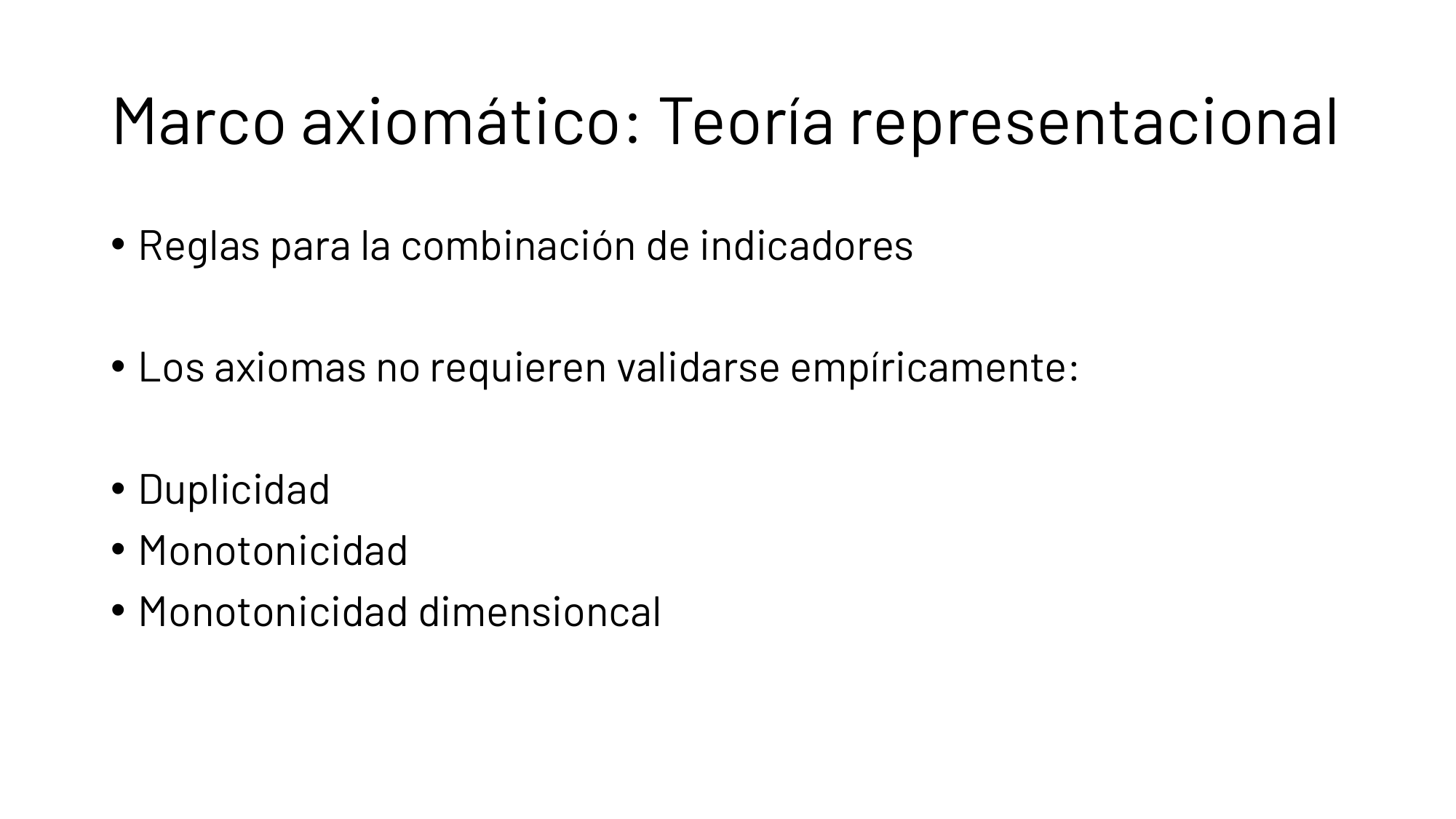

# Marco axiomático: Teoría representacional
Reglas para la combinación de indicadores

Los axiomas no requieren validarse empíricamente:

Duplicidad
Monotonicidad
Monotonicidad dimensioncal